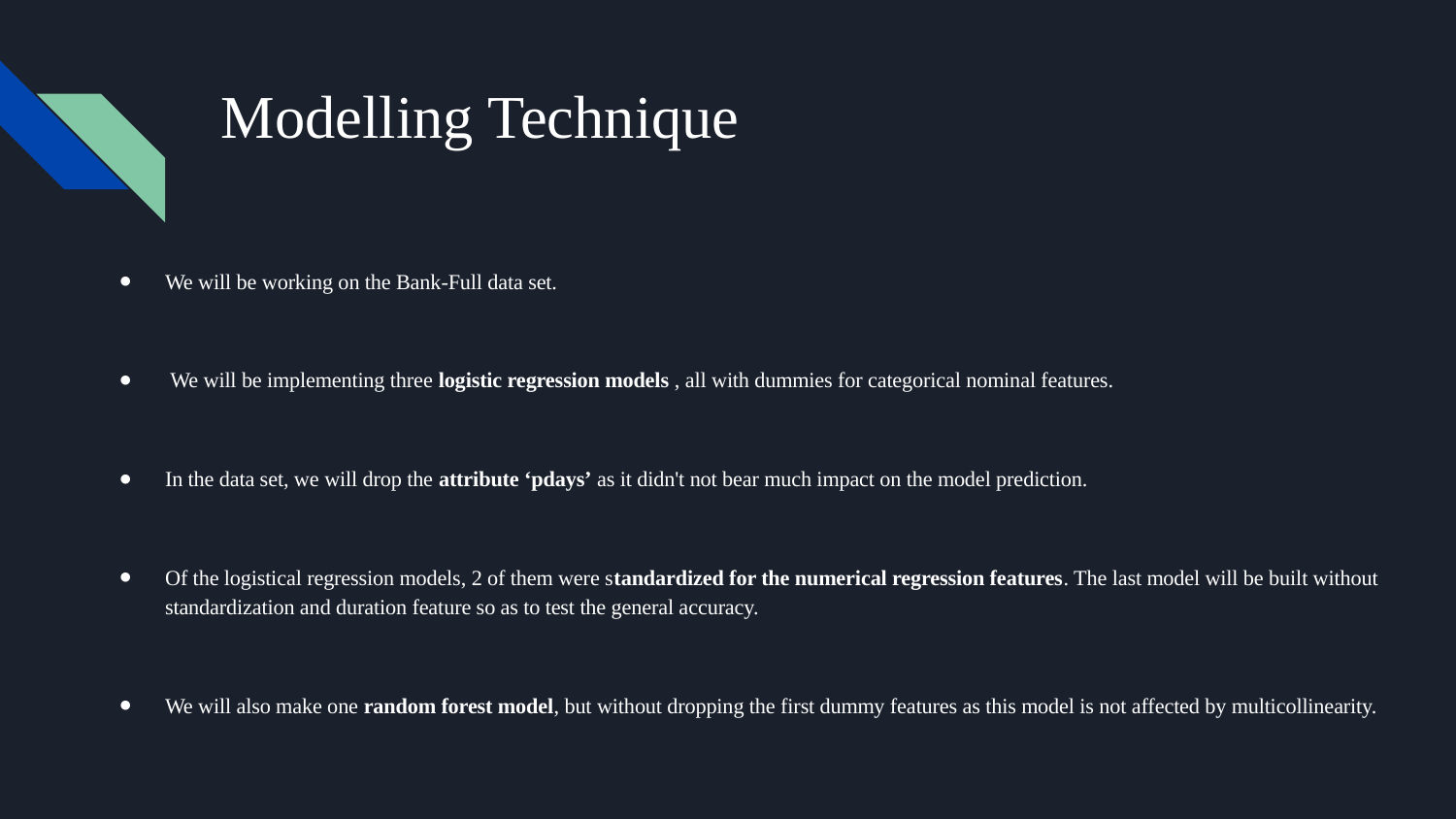

# Modelling Technique
We will be working on the Bank-Full data set.

 We will be implementing three logistic regression models , all with dummies for categorical nominal features.

In the data set, we will drop the attribute ‘pdays’ as it didn't not bear much impact on the model prediction.

Of the logistical regression models, 2 of them were standardized for the numerical regression features. The last model will be built without standardization and duration feature so as to test the general accuracy.

We will also make one random forest model, but without dropping the first dummy features as this model is not affected by multicollinearity.